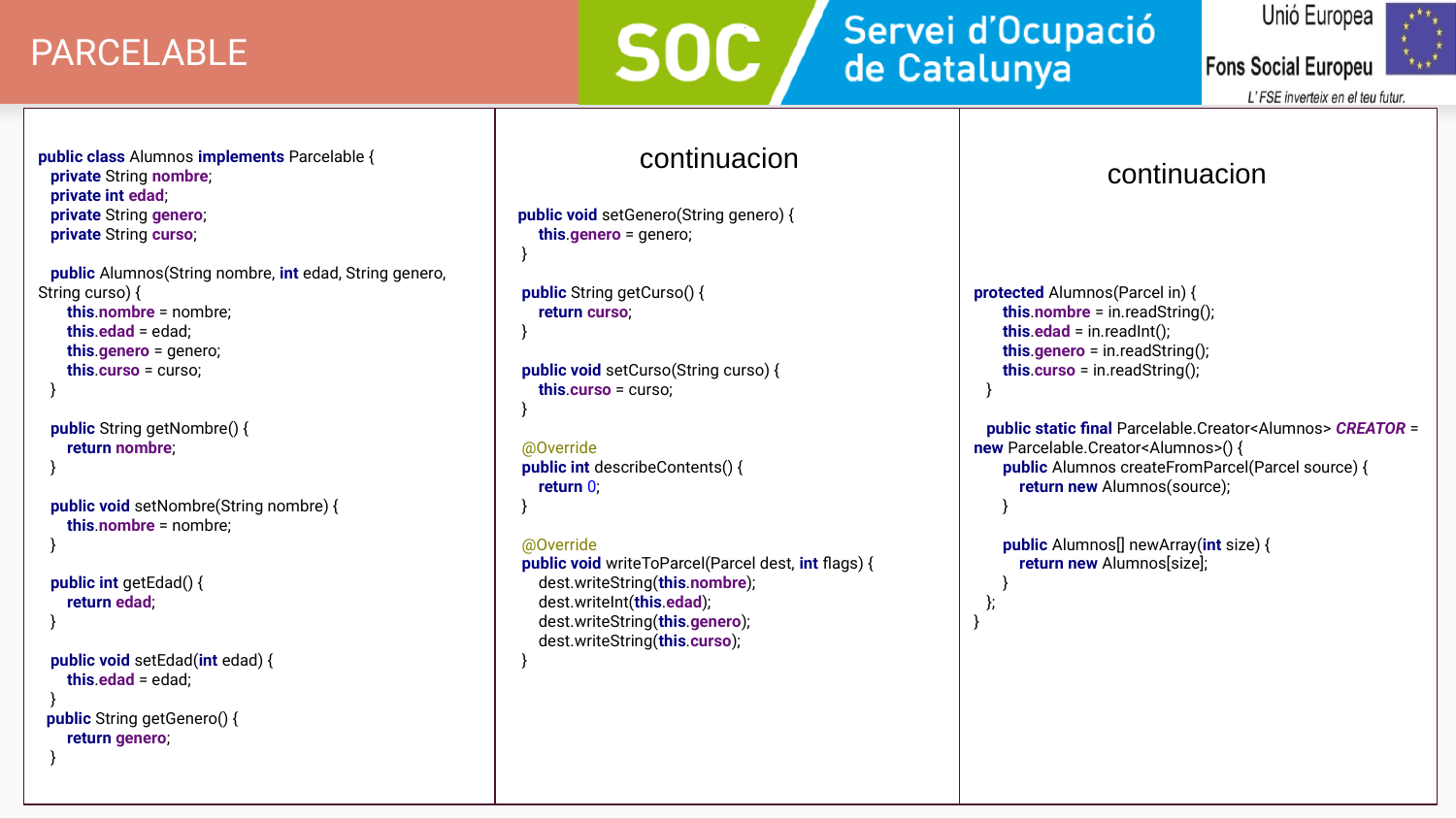

# PARCELABLE
public class Alumnos implements Parcelable {
   private String nombre;
   private int edad;
   private String genero;
   private String curso;

   public Alumnos(String nombre, int edad, String genero, String curso) {
       this.nombre = nombre;
       this.edad = edad;
       this.genero = genero;
       this.curso = curso;
   }

   public String getNombre() {
       return nombre;
   }

   public void setNombre(String nombre) {
       this.nombre = nombre;
   }

   public int getEdad() {
       return edad;
   }

   public void setEdad(int edad) {
       this.edad = edad;
   }
  public String getGenero() {
       return genero;
   }
  public void setGenero(String genero) {
       this.genero = genero;
   }

   public String getCurso() {
       return curso;
   }

   public void setCurso(String curso) {
       this.curso = curso;
   }

   @Override
   public int describeContents() {
       return 0;
   }

   @Override
   public void writeToParcel(Parcel dest, int flags) {
       dest.writeString(this.nombre);
       dest.writeInt(this.edad);
       dest.writeString(this.genero);
       dest.writeString(this.curso);
   }

protected Alumnos(Parcel in) {
       this.nombre = in.readString();
       this.edad = in.readInt();
       this.genero = in.readString();
       this.curso = in.readString();
   }

   public static final Parcelable.Creator<Alumnos> CREATOR = new Parcelable.Creator<Alumnos>() {
       public Alumnos createFromParcel(Parcel source) {
           return new Alumnos(source);
       }

       public Alumnos[] newArray(int size) {
           return new Alumnos[size];
       }
   };
}
continuacion
continuacion